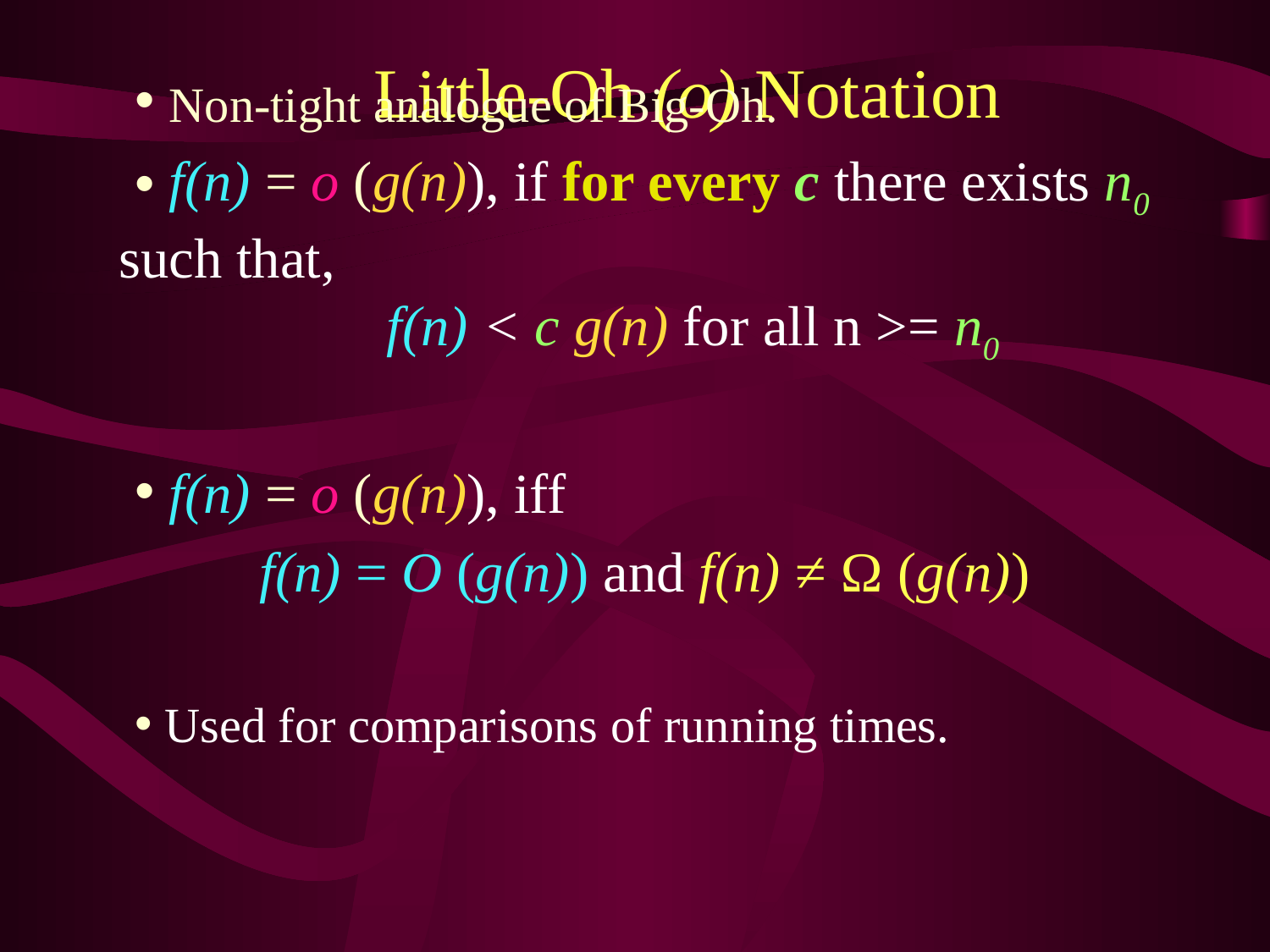

# Little-Oh (o) Notation
 Non-tight analogue of Big-Oh.
 f(n) = o (g(n)), if for every c there exists n0  such that,
		 f(n) < c g(n) for all n >= n0

 f(n) = o (g(n)), iff
	 f(n) = O (g(n)) and f(n) ≠ Ω (g(n))

 Used for comparisons of running times.